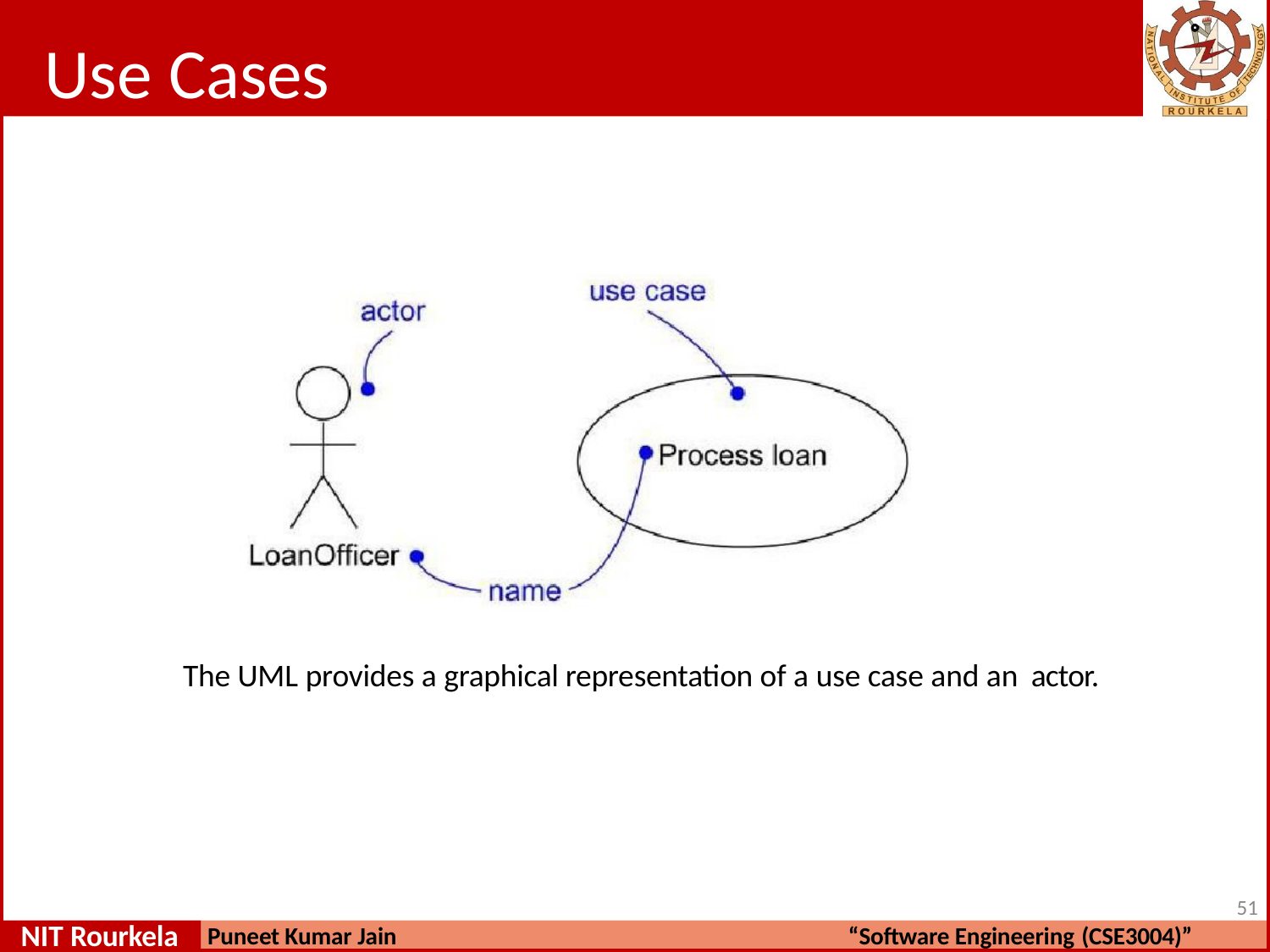

# Use Cases

The UML provides a graphical representation of a use case and an actor.
51
NIT Rourkela
Puneet Kumar Jain
“Software Engineering (CSE3004)”